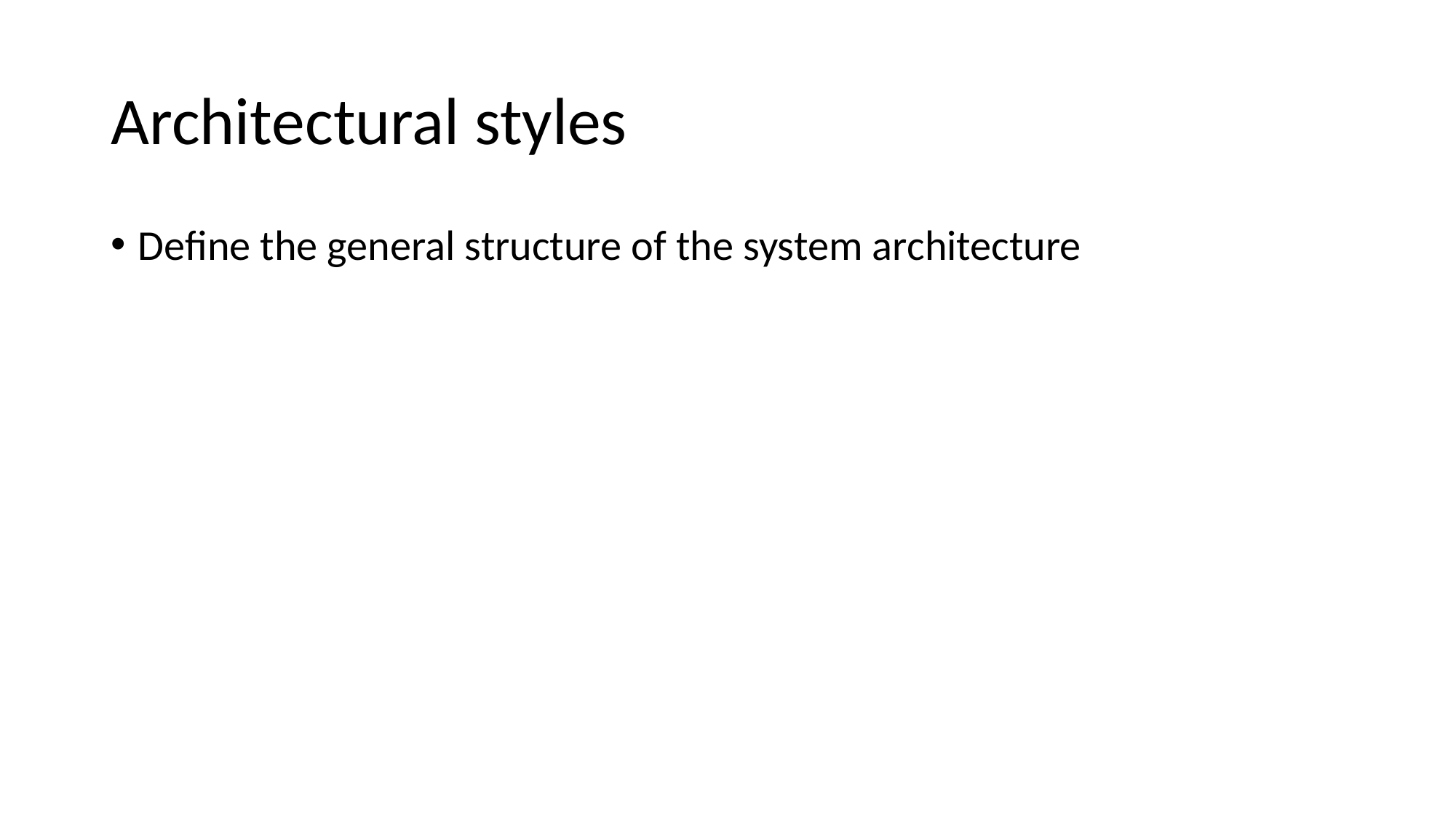

# Architectural styles
Define the general structure of the system architecture